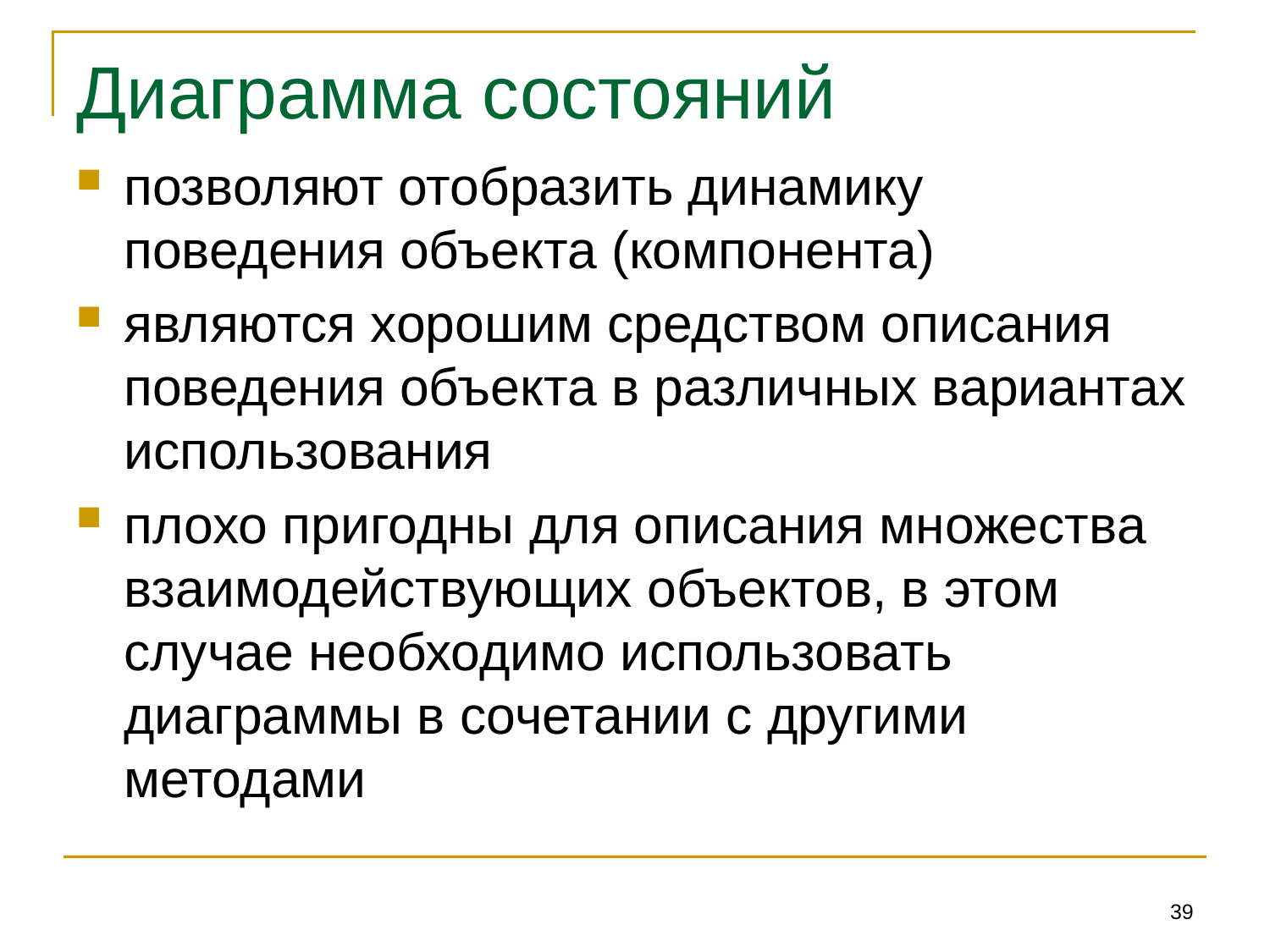

# Диаграмма состояний
позволяют отобразить динамику поведения объекта (компонента)
являются хорошим средством описания поведения объекта в различных вариантах использования
плохо пригодны для описания множества взаимодействующих объектов, в этом случае необходимо использовать диаграммы в сочетании с другими методами

39